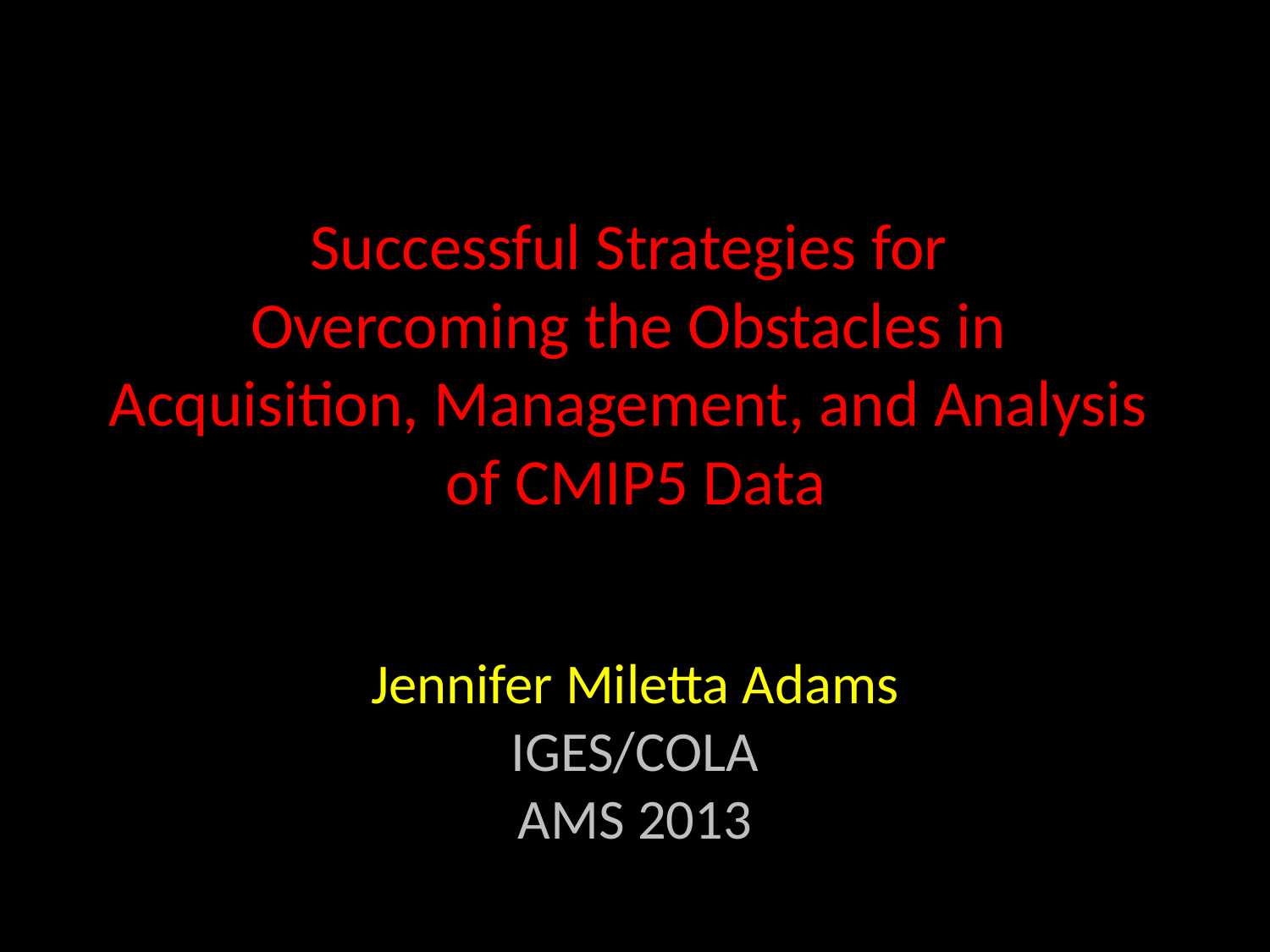

# Successful Strategies for Overcoming the Obstacles in Acquisition, Management, and Analysis of CMIP5 Data
Jennifer Miletta Adams
IGES/COLA
AMS 2013